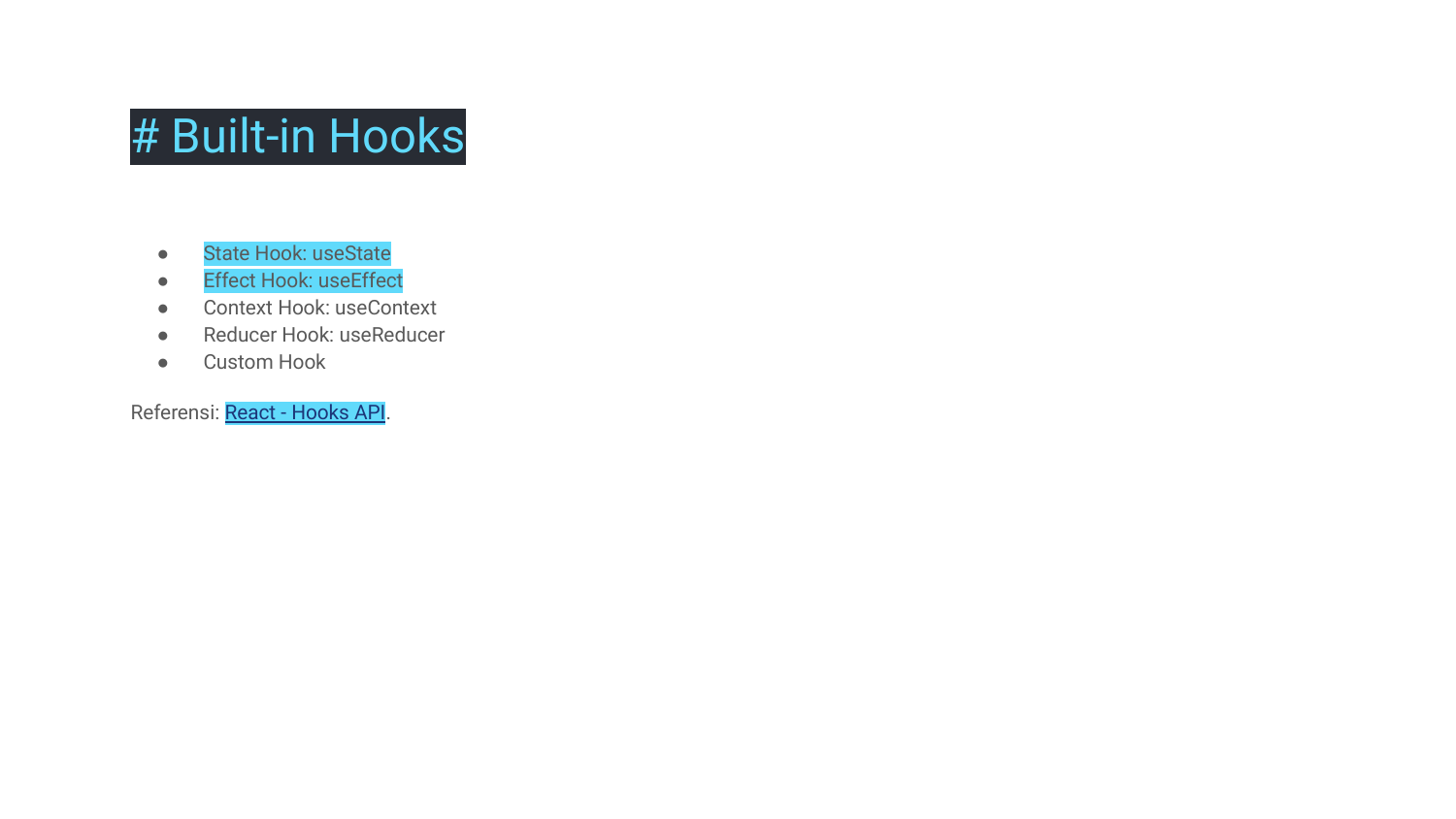

# Built-in Hooks
State Hook: useState
Effect Hook: useEffect
Context Hook: useContext
Reducer Hook: useReducer
Custom Hook
Referensi: React - Hooks API.